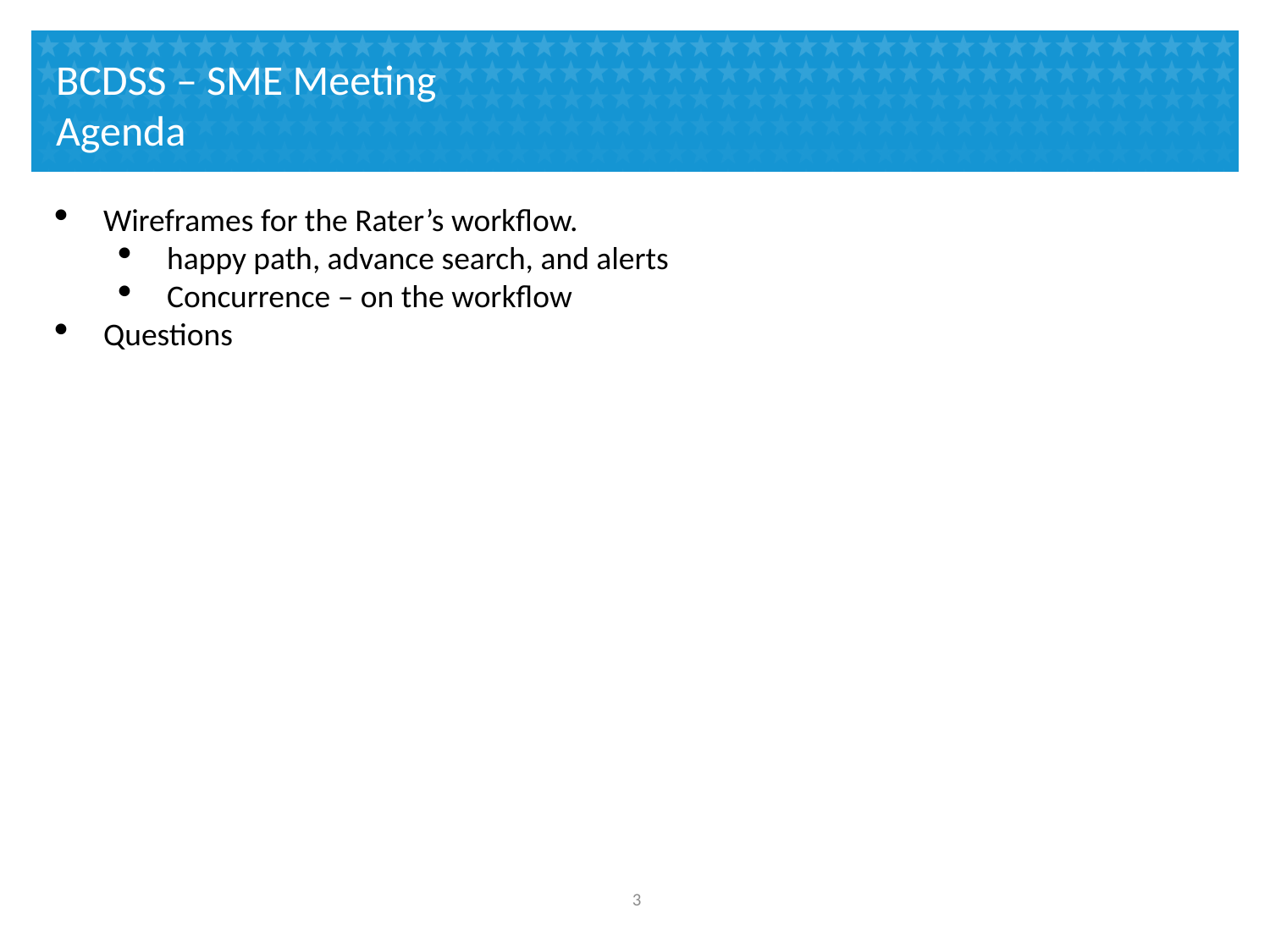

# BCDSS – SME Meeting Agenda
Wireframes for the Rater’s workflow.
happy path, advance search, and alerts
Concurrence – on the workflow
Questions

3